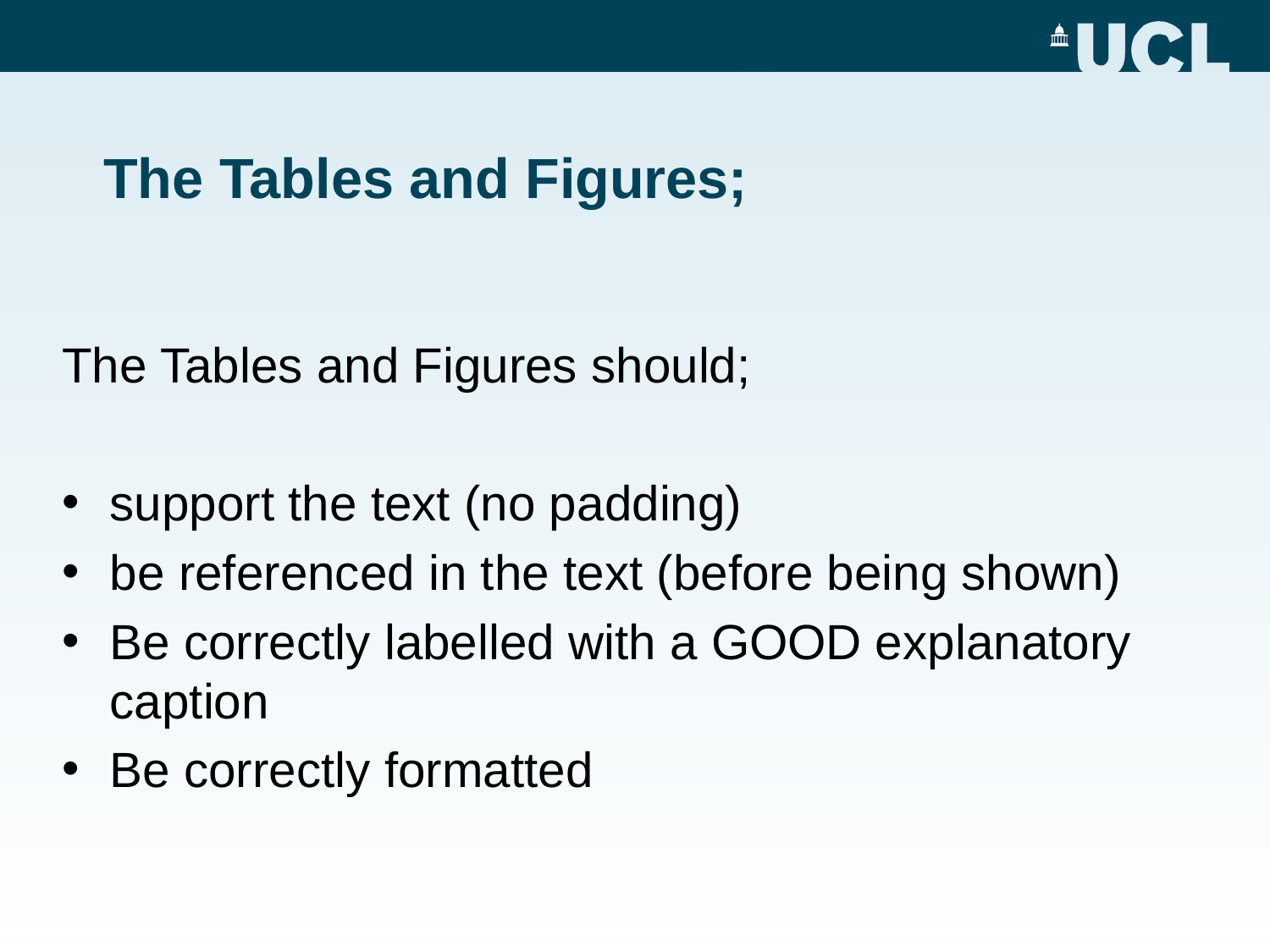

# The Tables and Figures;
The Tables and Figures should;

support the text (no padding)
be referenced in the text (before being shown)
Be correctly labelled with a GOOD explanatory caption
Be correctly formatted